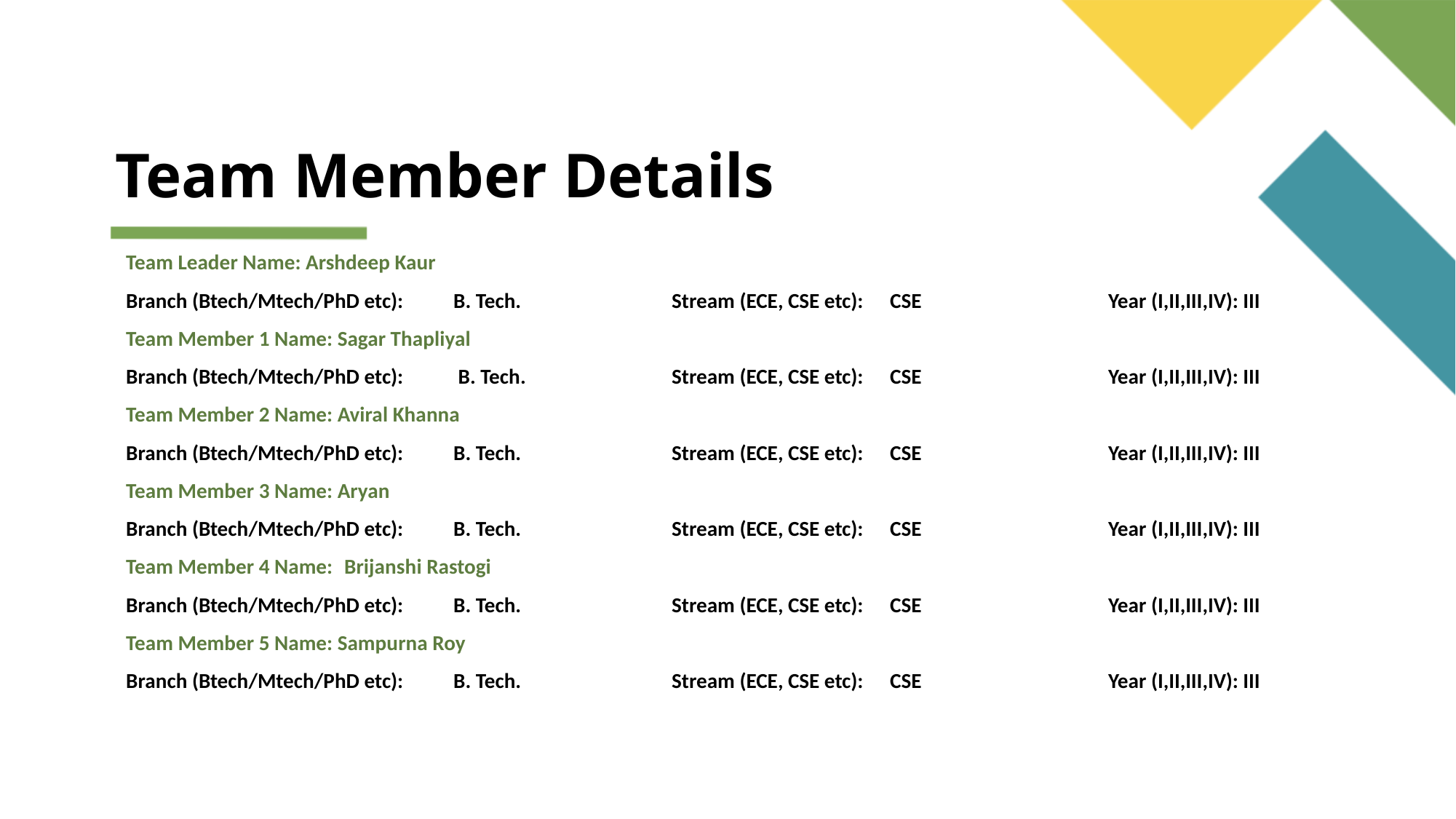

# Team Member Details
Team Leader Name: Arshdeep Kaur
Branch (Btech/Mtech/PhD etc):	B. Tech.		Stream (ECE, CSE etc):	CSE		Year (I,II,III,IV): III
Team Member 1 Name: Sagar Thapliyal
Branch (Btech/Mtech/PhD etc):	 B. Tech.	   	Stream (ECE, CSE etc):	CSE		Year (I,II,III,IV): III
Team Member 2 Name: Aviral Khanna
Branch (Btech/Mtech/PhD etc):	B. Tech.		Stream (ECE, CSE etc):	CSE		Year (I,II,III,IV): III
Team Member 3 Name: Aryan
Branch (Btech/Mtech/PhD etc):	B. Tech. 		Stream (ECE, CSE etc):	CSE		Year (I,II,III,IV): III
Team Member 4 Name:	Brijanshi Rastogi
Branch (Btech/Mtech/PhD etc):	B. Tech. 		Stream (ECE, CSE etc):	CSE		Year (I,II,III,IV): III
Team Member 5 Name: Sampurna Roy
Branch (Btech/Mtech/PhD etc):	B. Tech.		Stream (ECE, CSE etc):	CSE		Year (I,II,III,IV): III